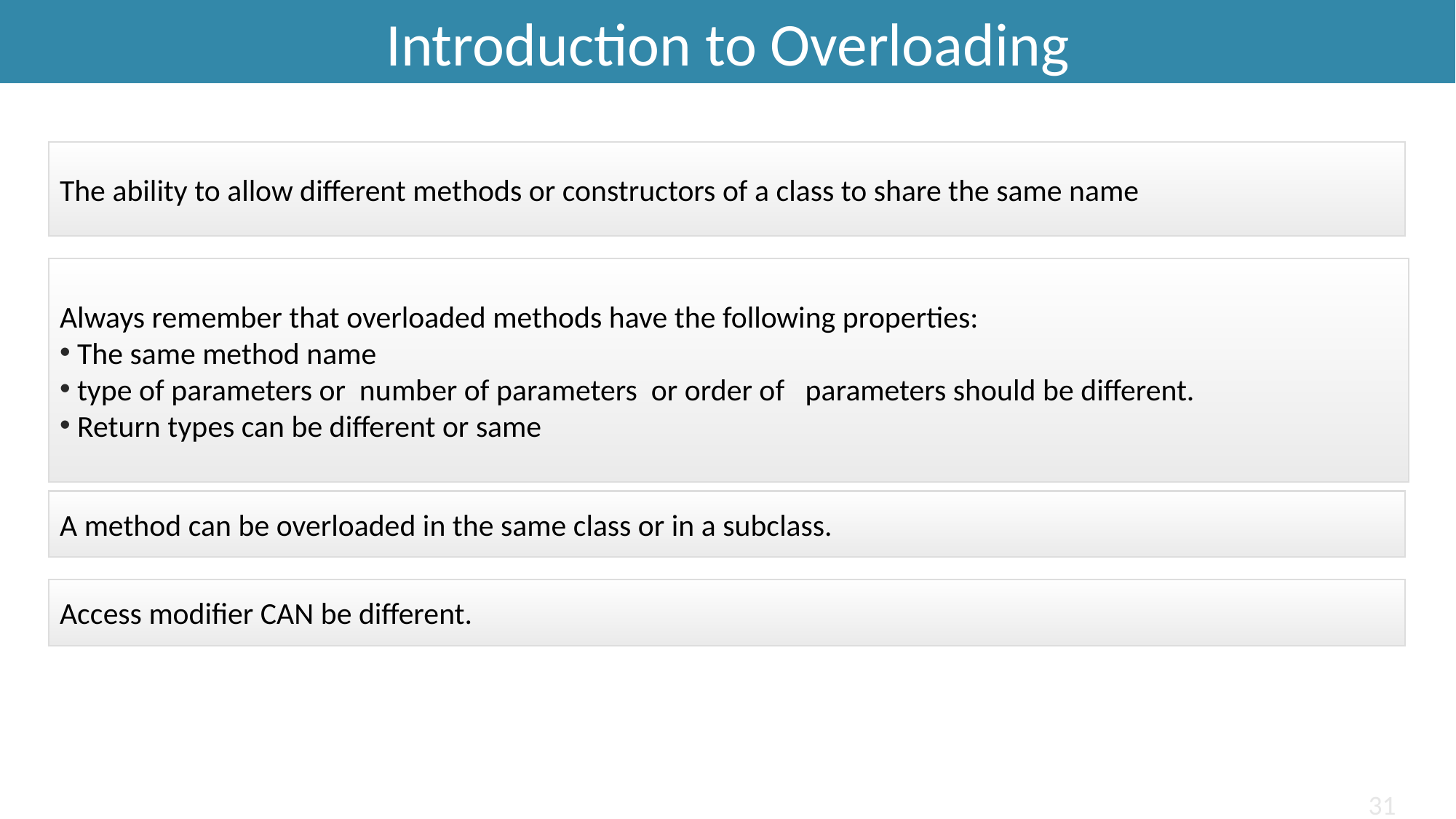

Introduction to Overloading

The ability to allow different methods or constructors of a class to share the same name
Always remember that overloaded methods have the following properties:
 The same method name
 type of parameters or  number of parameters  or order of   parameters should be different.
 Return types can be different or same
A method can be overloaded in the same class or in a subclass.
Access modifier CAN be different.